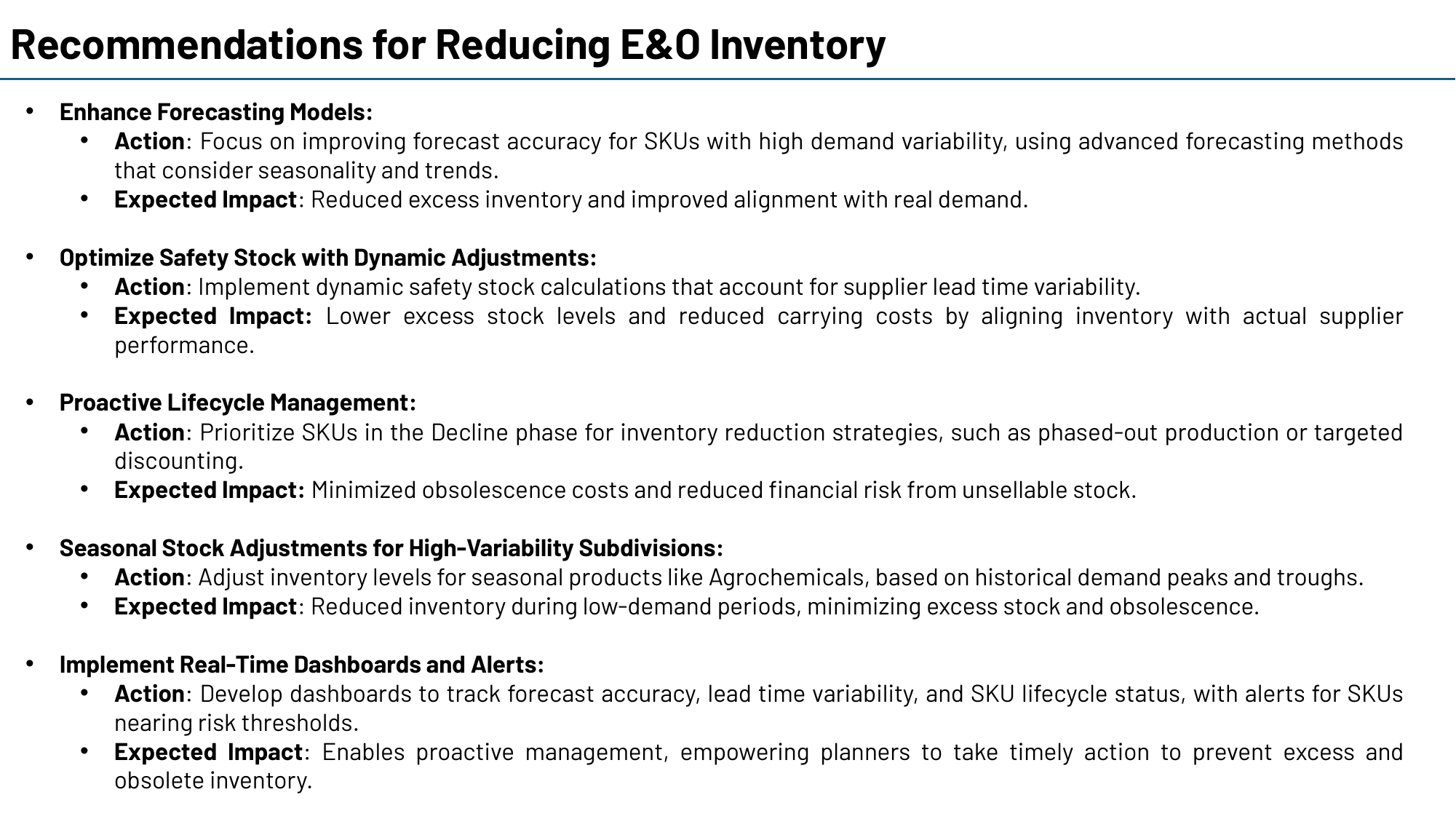

Recommendations for Reducing E&O Inventory
Enhance Forecasting Models:
Action: Focus on improving forecast accuracy for SKUs with high demand variability, using advanced forecasting methods that consider seasonality and trends.
Expected Impact: Reduced excess inventory and improved alignment with real demand.

Optimize Safety Stock with Dynamic Adjustments:
Action: Implement dynamic safety stock calculations that account for supplier lead time variability.
Expected Impact: Lower excess stock levels and reduced carrying costs by aligning inventory with actual supplier performance.

Proactive Lifecycle Management:
Action: Prioritize SKUs in the Decline phase for inventory reduction strategies, such as phased-out production or targeted discounting.
Expected Impact: Minimized obsolescence costs and reduced financial risk from unsellable stock.

Seasonal Stock Adjustments for High-Variability Subdivisions:
Action: Adjust inventory levels for seasonal products like Agrochemicals, based on historical demand peaks and troughs.
Expected Impact: Reduced inventory during low-demand periods, minimizing excess stock and obsolescence.

Implement Real-Time Dashboards and Alerts:
Action: Develop dashboards to track forecast accuracy, lead time variability, and SKU lifecycle status, with alerts for SKUs nearing risk thresholds.
Expected Impact: Enables proactive management, empowering planners to take timely action to prevent excess and obsolete inventory.